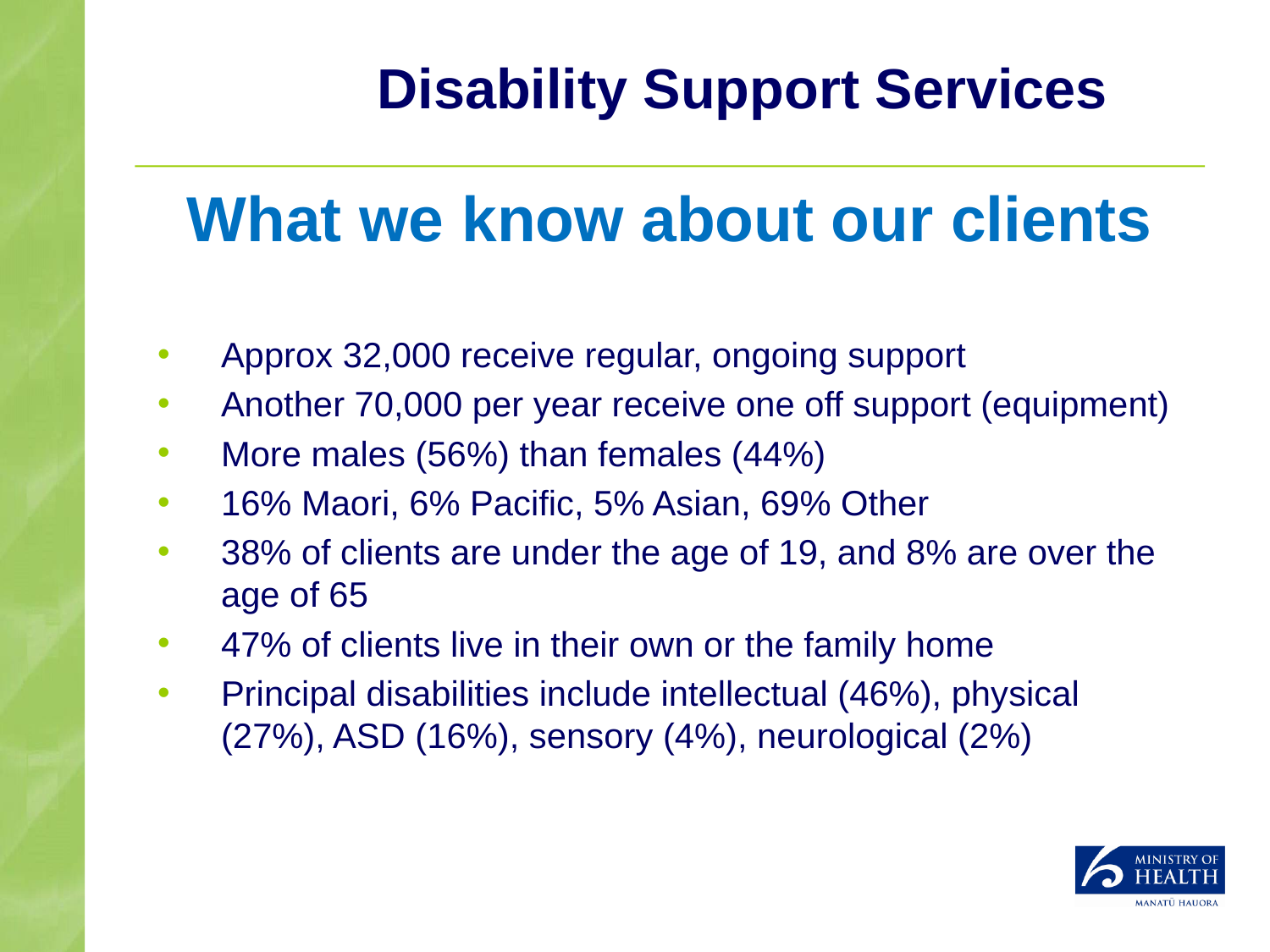

# What we know about our clients
Approx 32,000 receive regular, ongoing support
Another 70,000 per year receive one off support (equipment)
More males (56%) than females (44%)
16% Maori, 6% Pacific, 5% Asian, 69% Other
38% of clients are under the age of 19, and 8% are over the age of 65
47% of clients live in their own or the family home
Principal disabilities include intellectual (46%), physical (27%), ASD (16%), sensory (4%), neurological (2%)